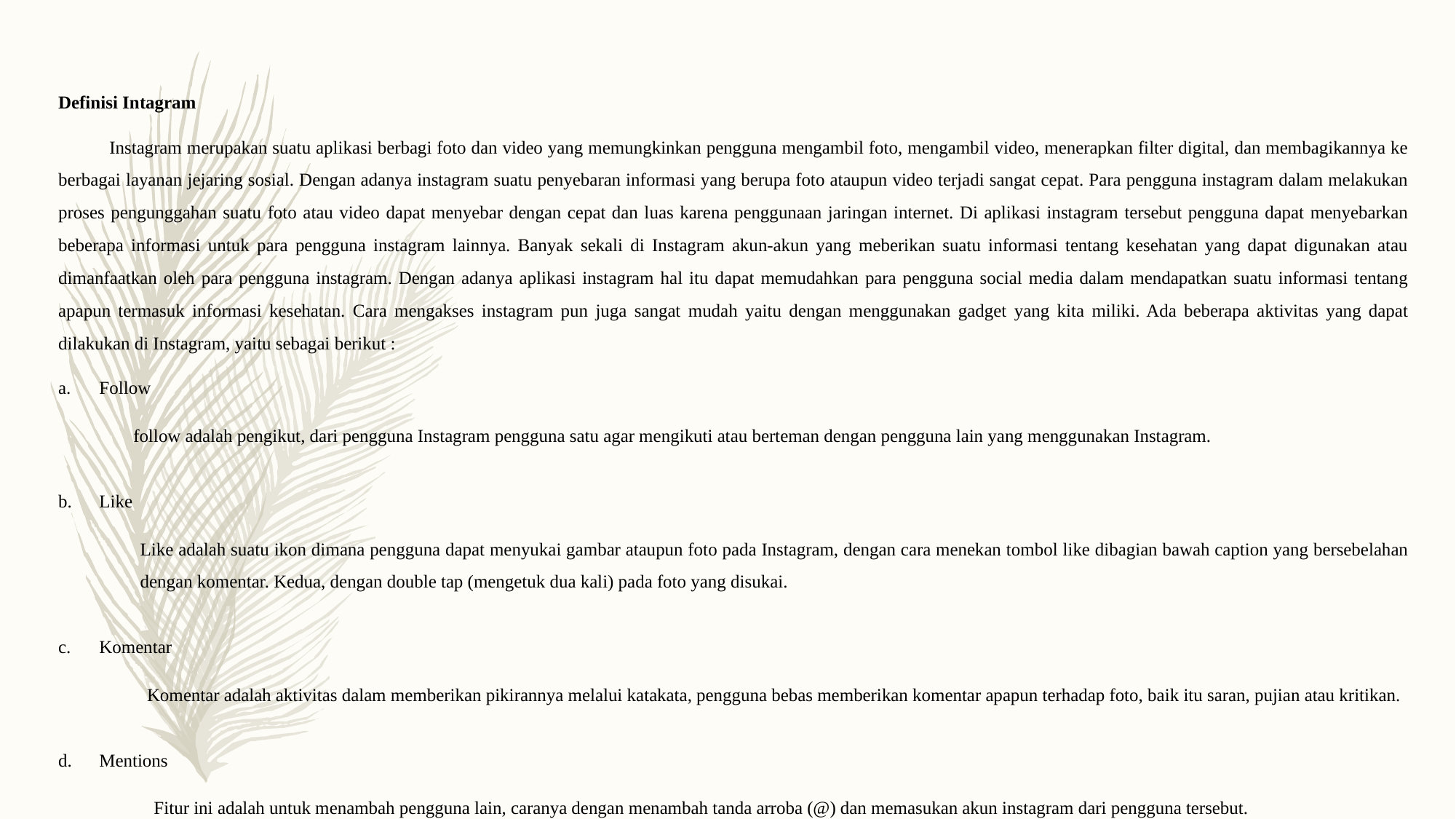

Definisi Intagram
          Instagram merupakan suatu aplikasi berbagi foto dan video yang memungkinkan pengguna mengambil foto, mengambil video, menerapkan filter digital, dan membagikannya ke berbagai layanan jejaring sosial. Dengan adanya instagram suatu penyebaran informasi yang berupa foto ataupun video terjadi sangat cepat. Para pengguna instagram dalam melakukan proses pengunggahan suatu foto atau video dapat menyebar dengan cepat dan luas karena penggunaan jaringan internet. Di aplikasi instagram tersebut pengguna dapat menyebarkan beberapa informasi untuk para pengguna instagram lainnya. Banyak sekali di Instagram akun-akun yang meberikan suatu informasi tentang kesehatan yang dapat digunakan atau dimanfaatkan oleh para pengguna instagram. Dengan adanya aplikasi instagram hal itu dapat memudahkan para pengguna social media dalam mendapatkan suatu informasi tentang apapun termasuk informasi kesehatan. Cara mengakses instagram pun juga sangat mudah yaitu dengan menggunakan gadget yang kita miliki. Ada beberapa aktivitas yang dapat dilakukan di Instagram, yaitu sebagai berikut :
Follow
follow adalah pengikut, dari pengguna Instagram pengguna satu agar mengikuti atau berteman dengan pengguna lain yang menggunakan Instagram.

Like
Like adalah suatu ikon dimana pengguna dapat menyukai gambar ataupun foto pada Instagram, dengan cara menekan tombol like dibagian bawah caption yang bersebelahan dengan komentar. Kedua, dengan double tap (mengetuk dua kali) pada foto yang disukai.

Komentar
Komentar adalah aktivitas dalam memberikan pikirannya melalui katakata, pengguna bebas memberikan komentar apapun terhadap foto, baik itu saran, pujian atau kritikan.

Mentions
Fitur ini adalah untuk menambah pengguna lain, caranya dengan menambah tanda arroba (@) dan memasukan akun instagram dari pengguna tersebut.